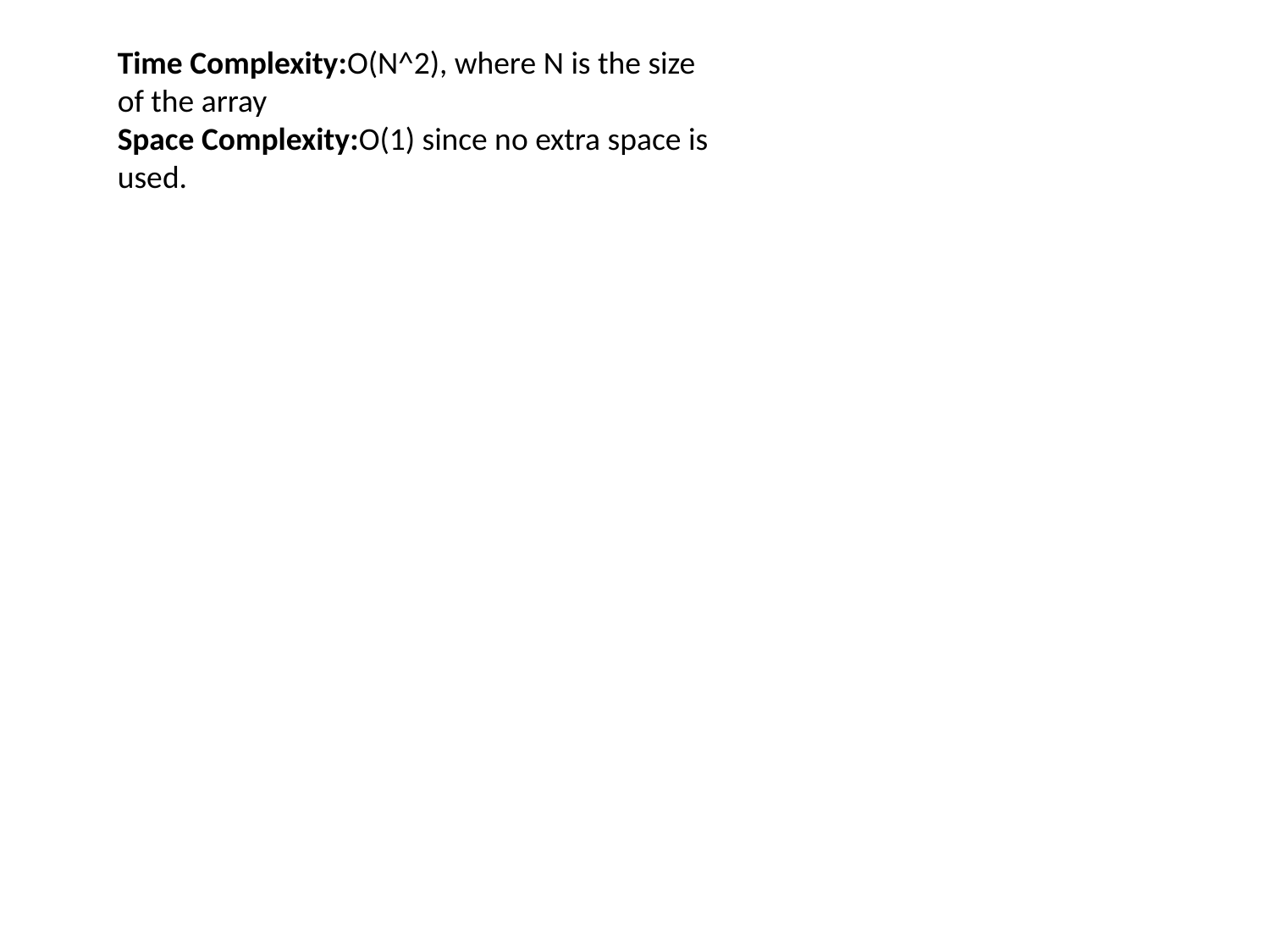

Time Complexity:O(N^2), where N is the size of the array
Space Complexity:O(1) since no extra space is used.